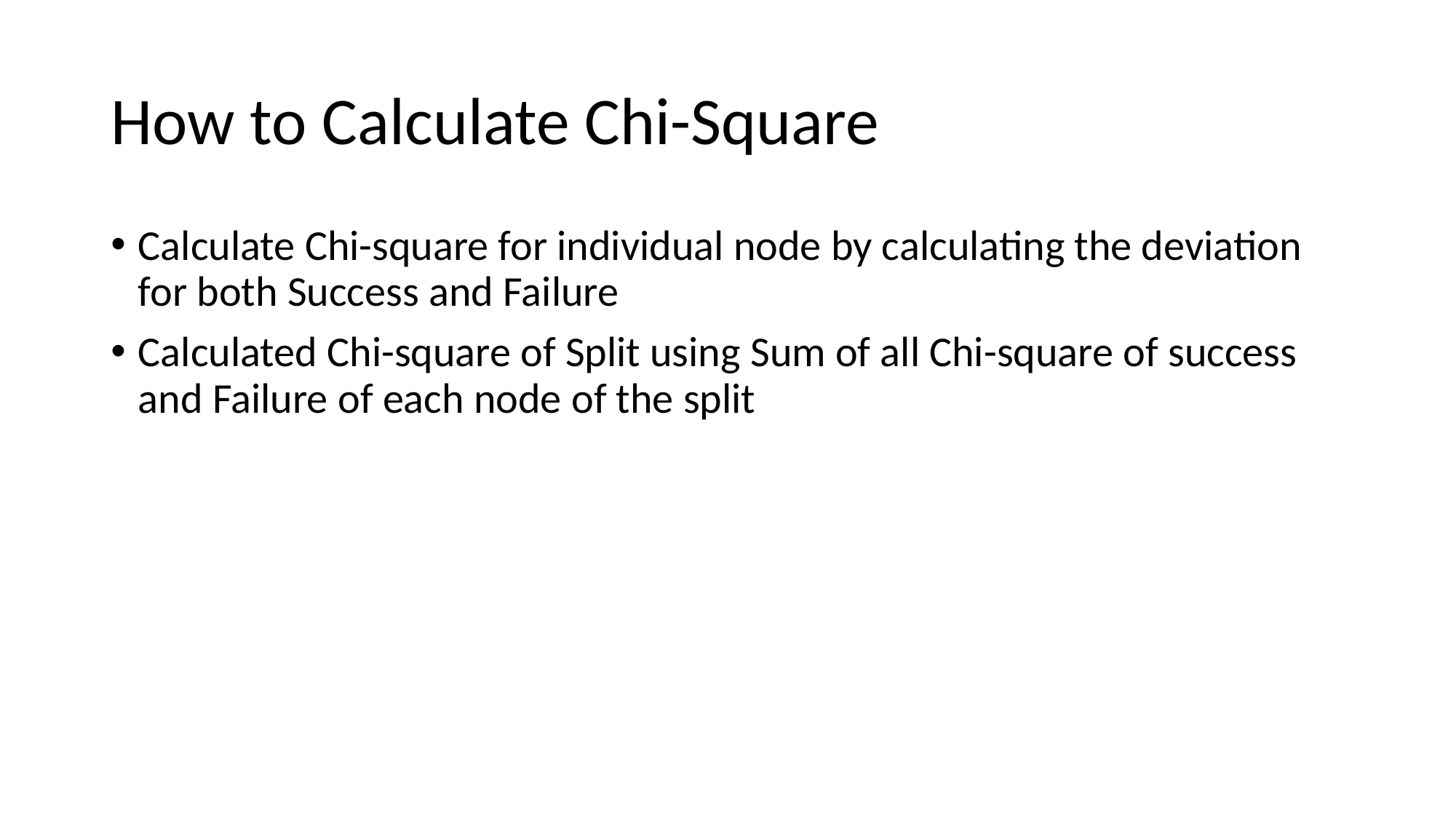

# How to Calculate Chi-Square
Calculate Chi-square for individual node by calculating the deviation for both Success and Failure
Calculated Chi-square of Split using Sum of all Chi-square of success and Failure of each node of the split